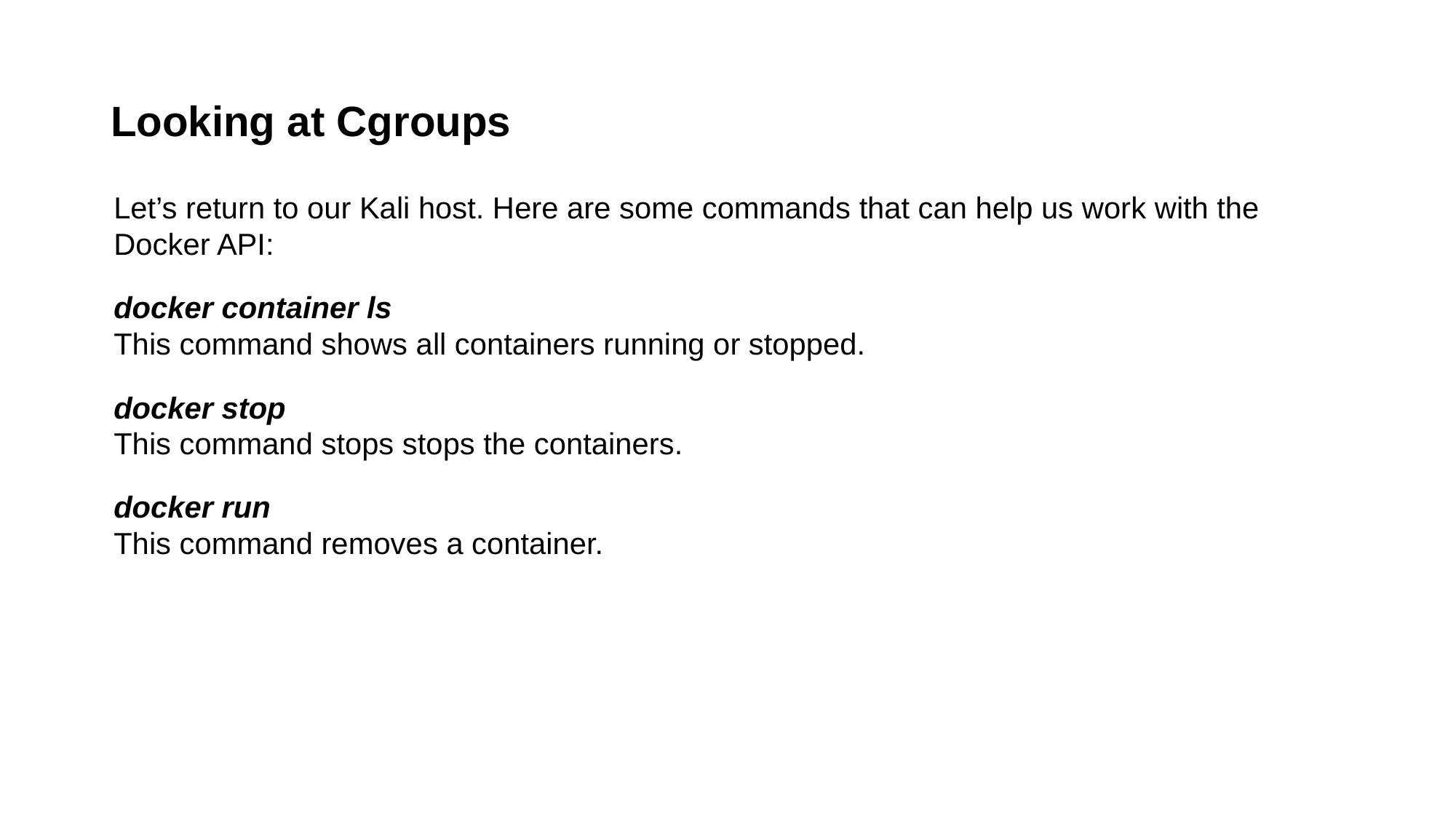

# Looking at Cgroups
Let’s return to our Kali host. Here are some commands that can help us work with the Docker API:
docker container ls
This command shows all containers running or stopped.
docker stop
This command stops stops the containers.
docker run
This command removes a container.